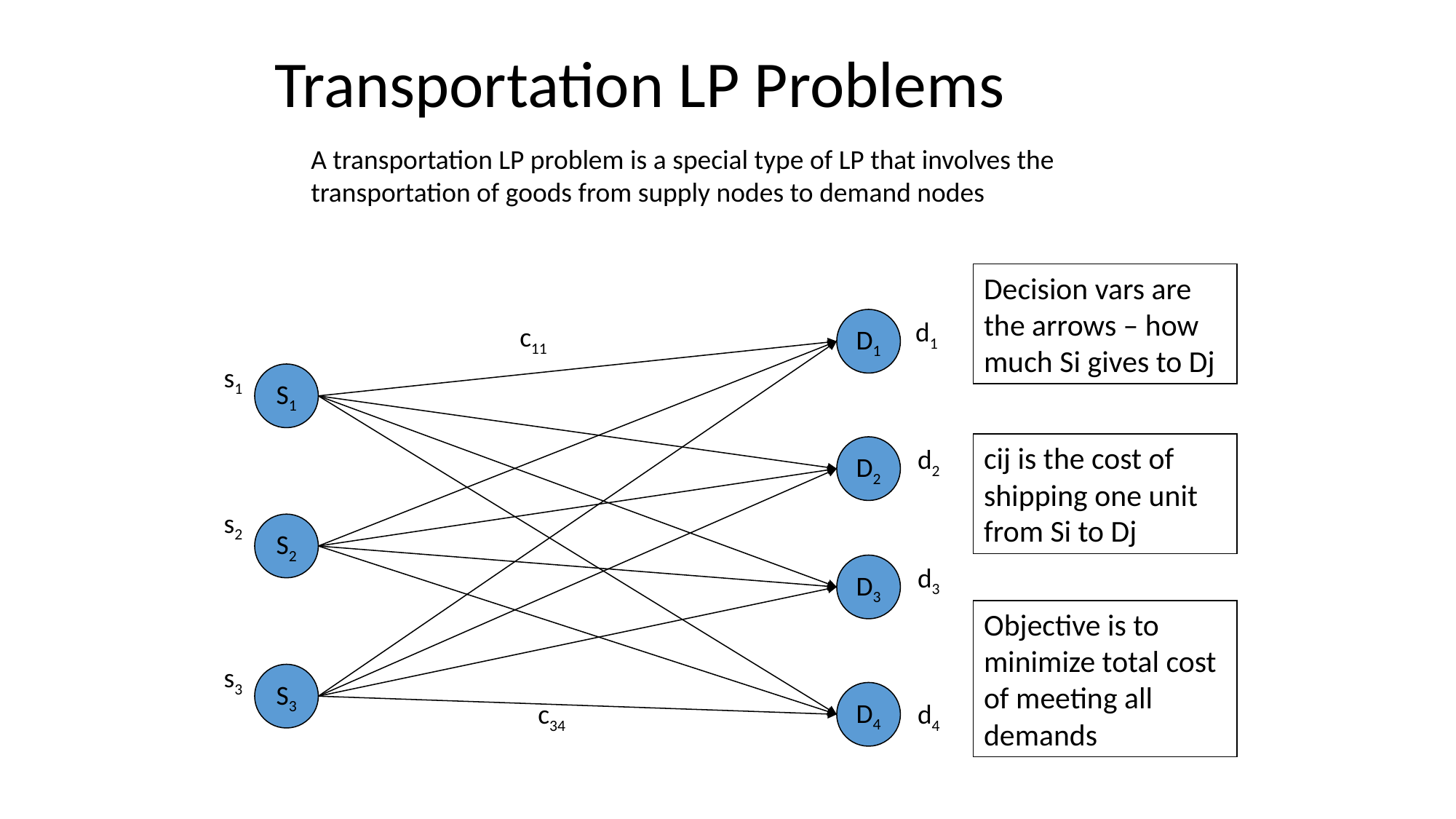

# Transportation LP Problems
A transportation LP problem is a special type of LP that involves the transportation of goods from supply nodes to demand nodes
Decision vars are the arrows – how much Si gives to Dj
D1
D2
D3
D4
d1
d2
d3
d4
c11
c34
s1
s2
s3
S1
S2
S3
cij is the cost of shipping one unit from Si to Dj
Objective is to minimize total cost of meeting all demands